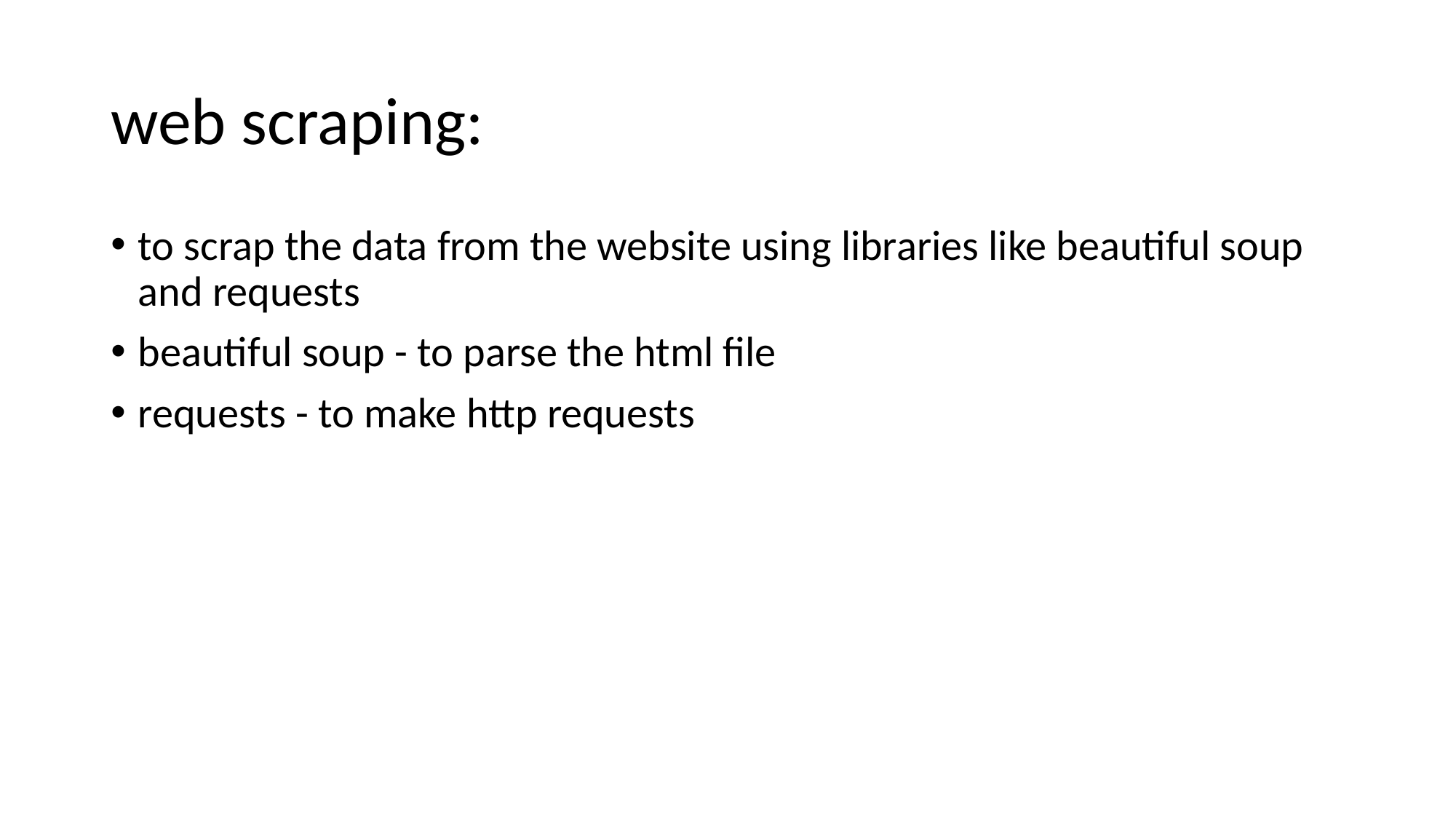

# web scraping:
to scrap the data from the website using libraries like beautiful soup and requests
beautiful soup - to parse the html file
requests - to make http requests